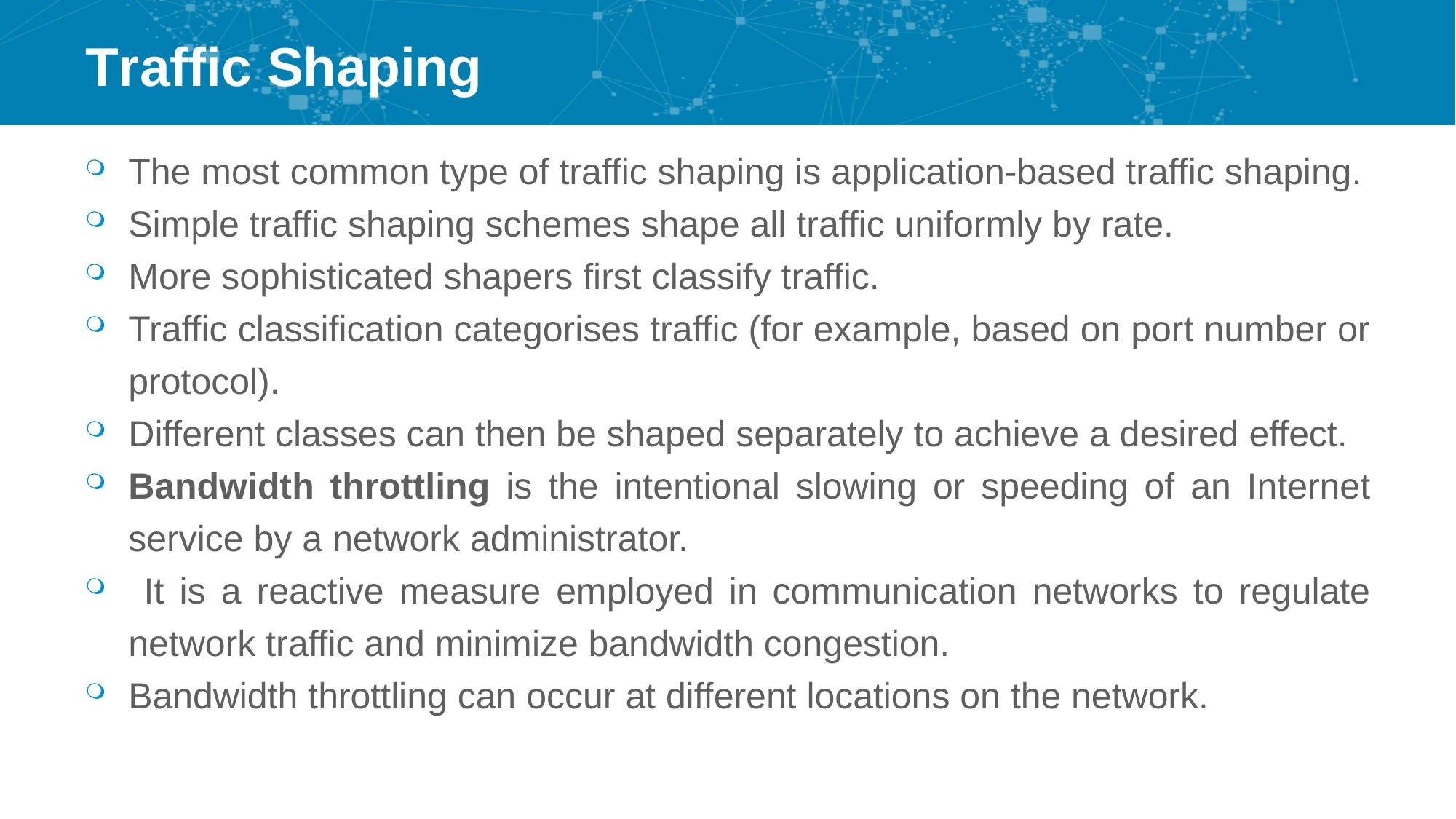

# Traffic Shaping
The most common type of traffic shaping is application-based traffic shaping.
Simple traffic shaping schemes shape all traffic uniformly by rate.
More sophisticated shapers first classify traffic.
Traffic classification categorises traffic (for example, based on port number or protocol).
Different classes can then be shaped separately to achieve a desired effect.
Bandwidth throttling is the intentional slowing or speeding of an Internet service by a network administrator.
 It is a reactive measure employed in communication networks to regulate network traffic and minimize bandwidth congestion.
Bandwidth throttling can occur at different locations on the network.